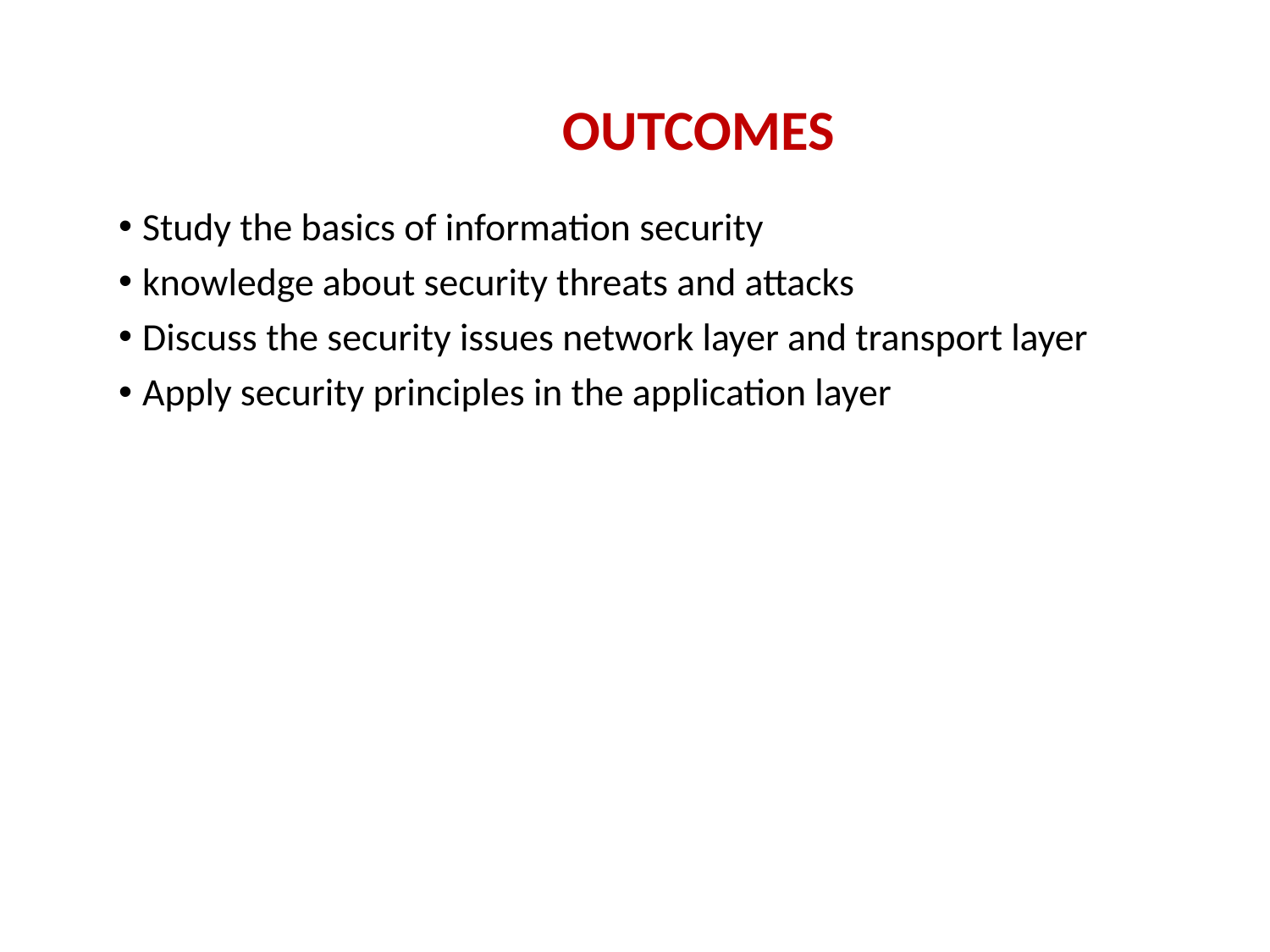

OUTCOMES
Study the basics of information security
knowledge about security threats and attacks
Discuss the security issues network layer and transport layer
Apply security principles in the application layer